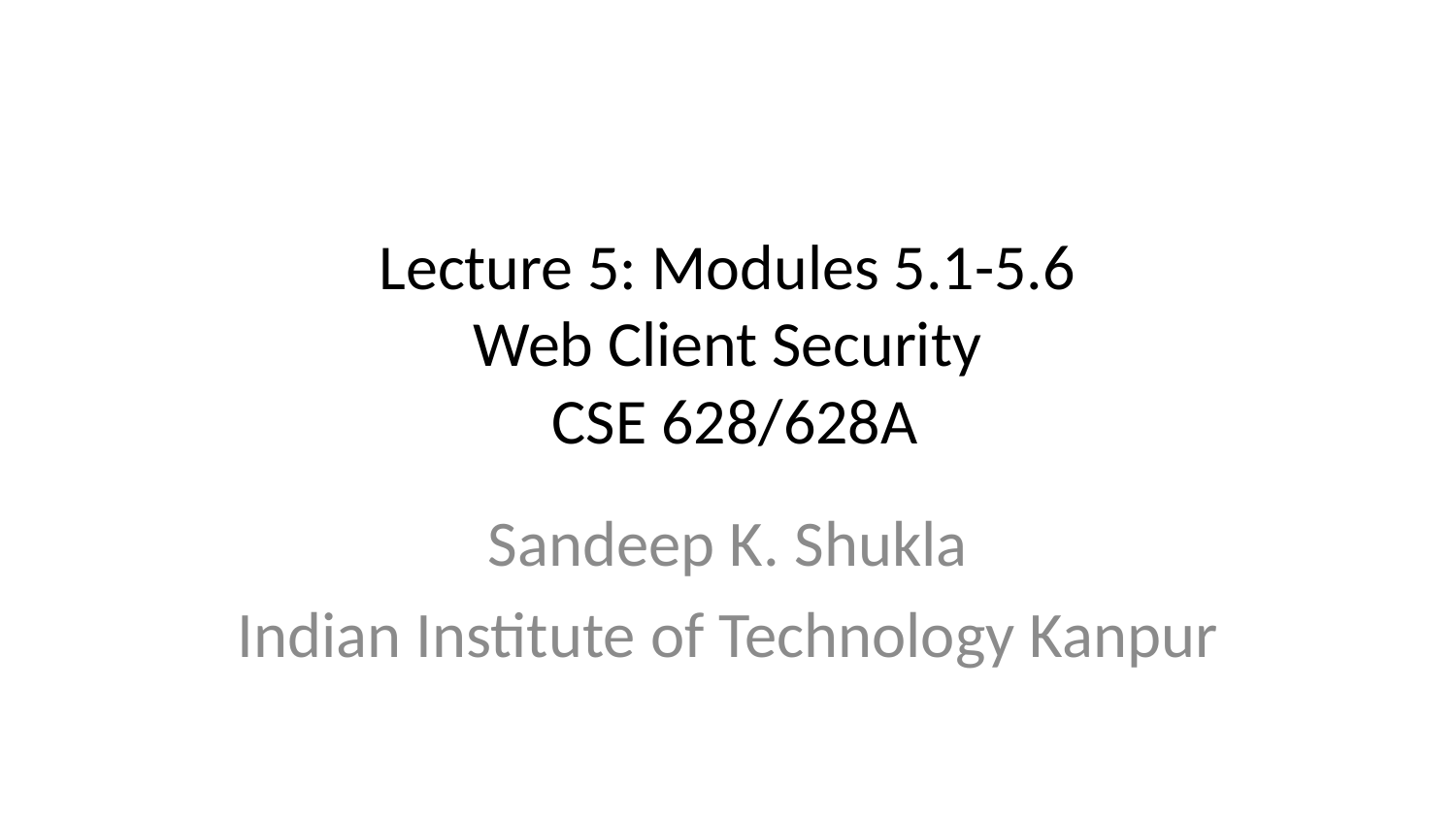

# Lecture 5: Modules 5.1-5.6 Web Client Security CSE 628/628A
Sandeep K. Shukla
Indian Institute of Technology Kanpur